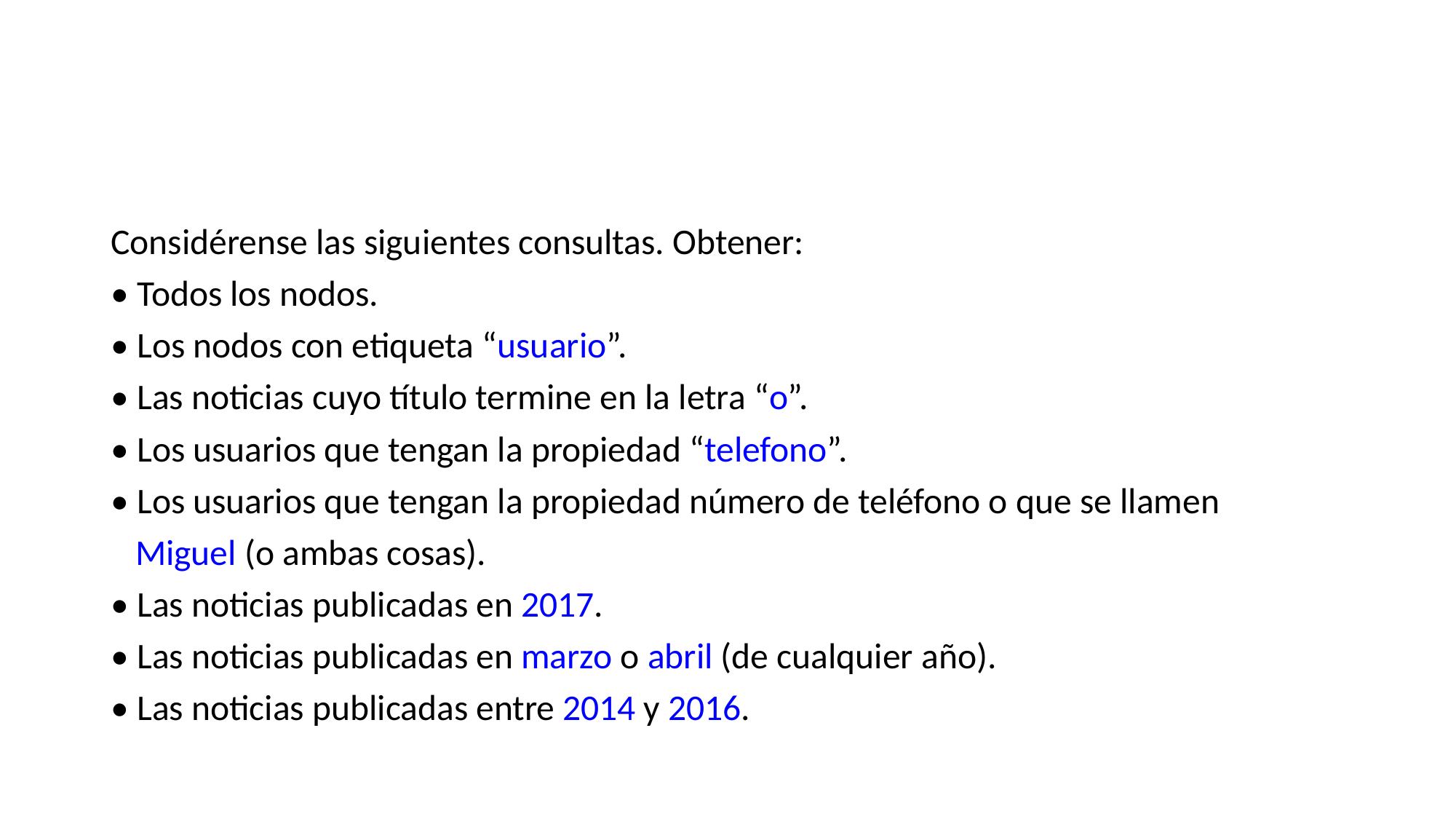

#
Considérense las siguientes consultas. Obtener:
• Todos los nodos.
• Los nodos con etiqueta “usuario”.
• Las noticias cuyo título termine en la letra “o”.
• Los usuarios que tengan la propiedad “telefono”.
• Los usuarios que tengan la propiedad número de teléfono o que se llamen
   Miguel (o ambas cosas).
• Las noticias publicadas en 2017.
• Las noticias publicadas en marzo o abril (de cualquier año).
• Las noticias publicadas entre 2014 y 2016.